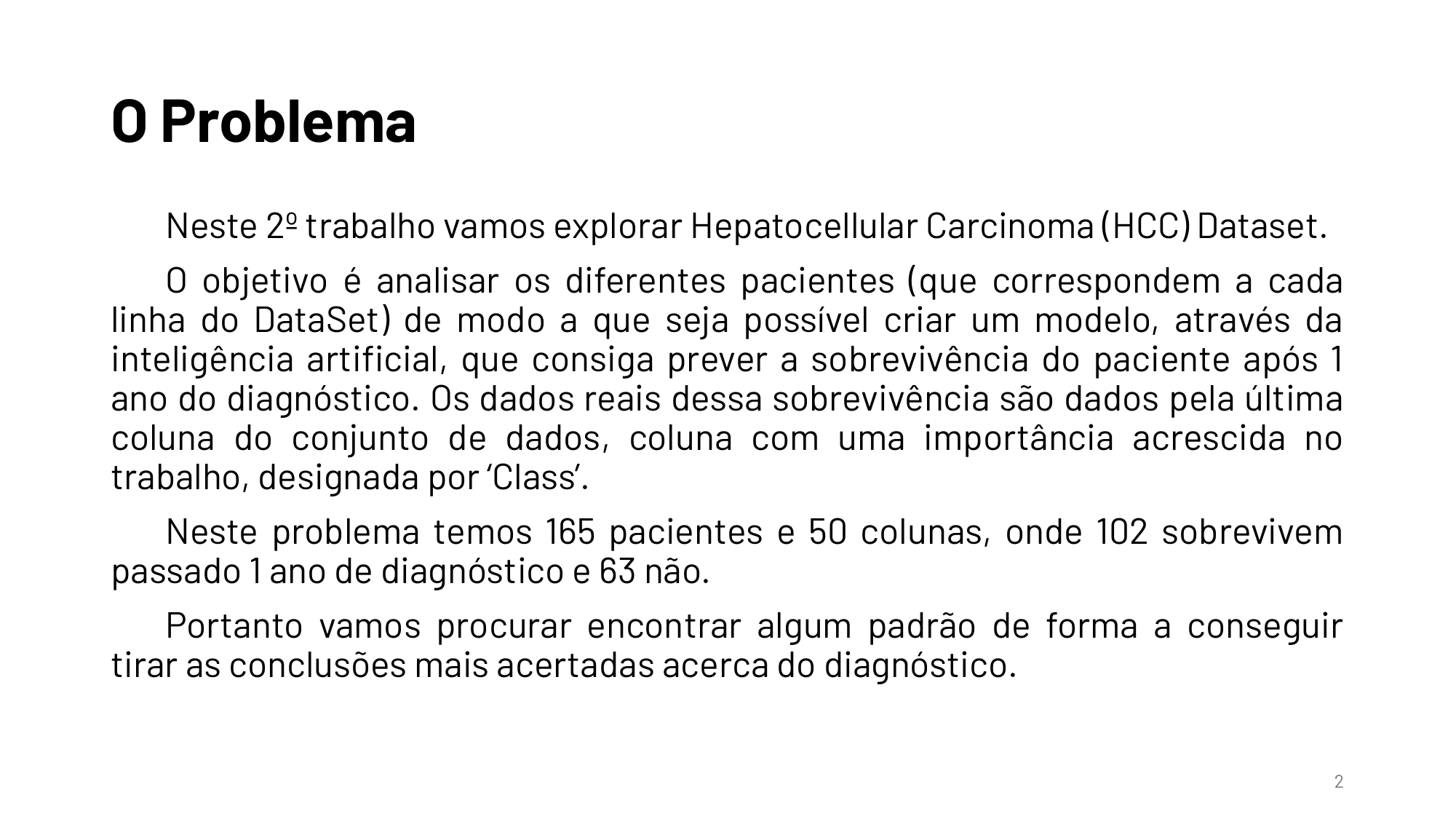

# O Problema
Neste 2º trabalho vamos explorar Hepatocellular Carcinoma (HCC) Dataset.
O objetivo é analisar os diferentes pacientes (que correspondem a cada linha do DataSet) de modo a que seja possível criar um modelo, através da inteligência artificial, que consiga prever a sobrevivência do paciente após 1 ano do diagnóstico. Os dados reais dessa sobrevivência são dados pela última coluna do conjunto de dados, coluna com uma importância acrescida no trabalho, designada por ‘Class’.
Neste problema temos 165 pacientes e 50 colunas, onde 102 sobrevivem passado 1 ano de diagnóstico e 63 não.
Portanto vamos procurar encontrar algum padrão de forma a conseguir tirar as conclusões mais acertadas acerca do diagnóstico.
2